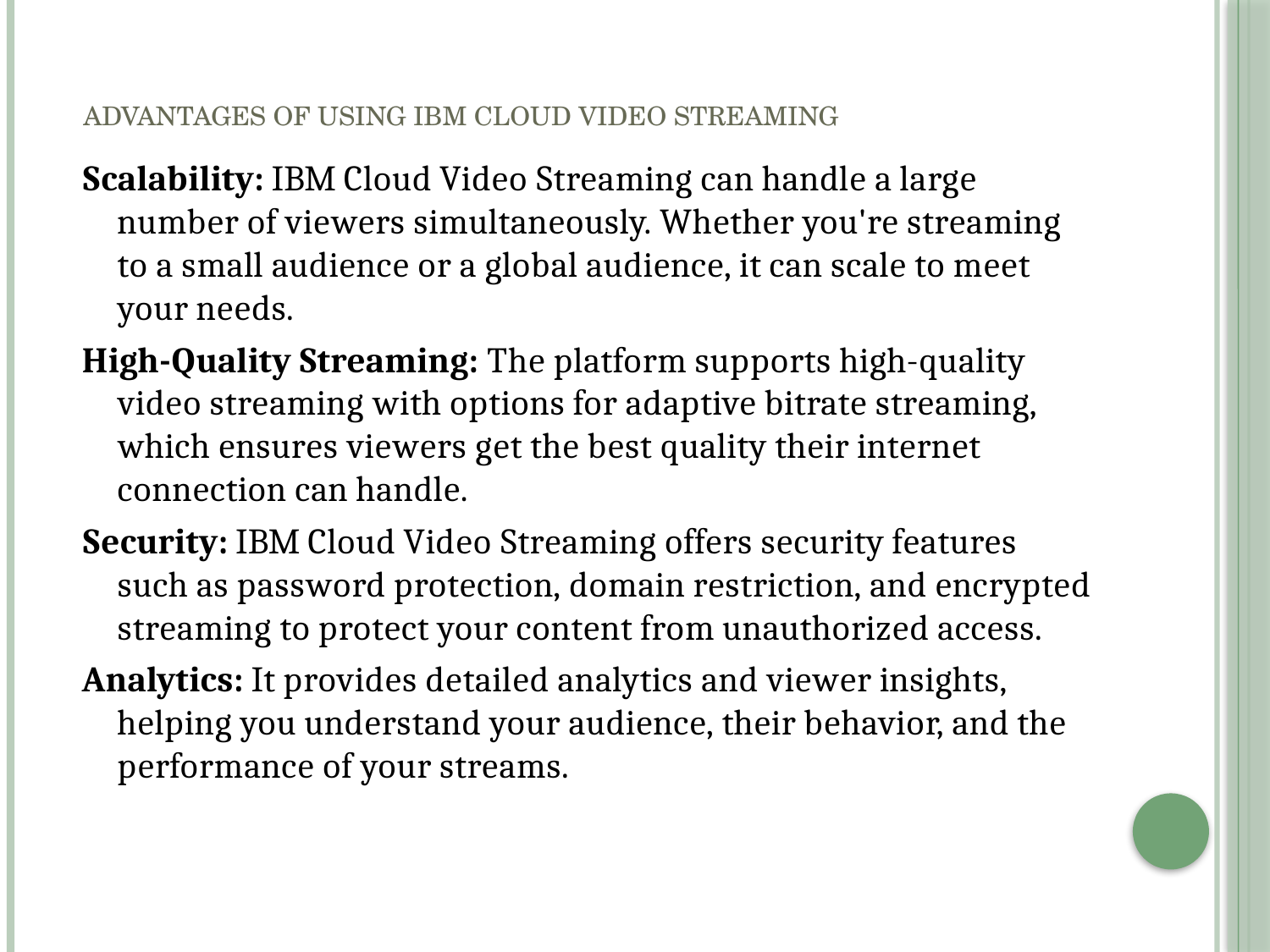

# Advantages of using IBM Cloud Video Streaming
Scalability: IBM Cloud Video Streaming can handle a large number of viewers simultaneously. Whether you're streaming to a small audience or a global audience, it can scale to meet your needs.
High-Quality Streaming: The platform supports high-quality video streaming with options for adaptive bitrate streaming, which ensures viewers get the best quality their internet connection can handle.
Security: IBM Cloud Video Streaming offers security features such as password protection, domain restriction, and encrypted streaming to protect your content from unauthorized access.
Analytics: It provides detailed analytics and viewer insights, helping you understand your audience, their behavior, and the performance of your streams.